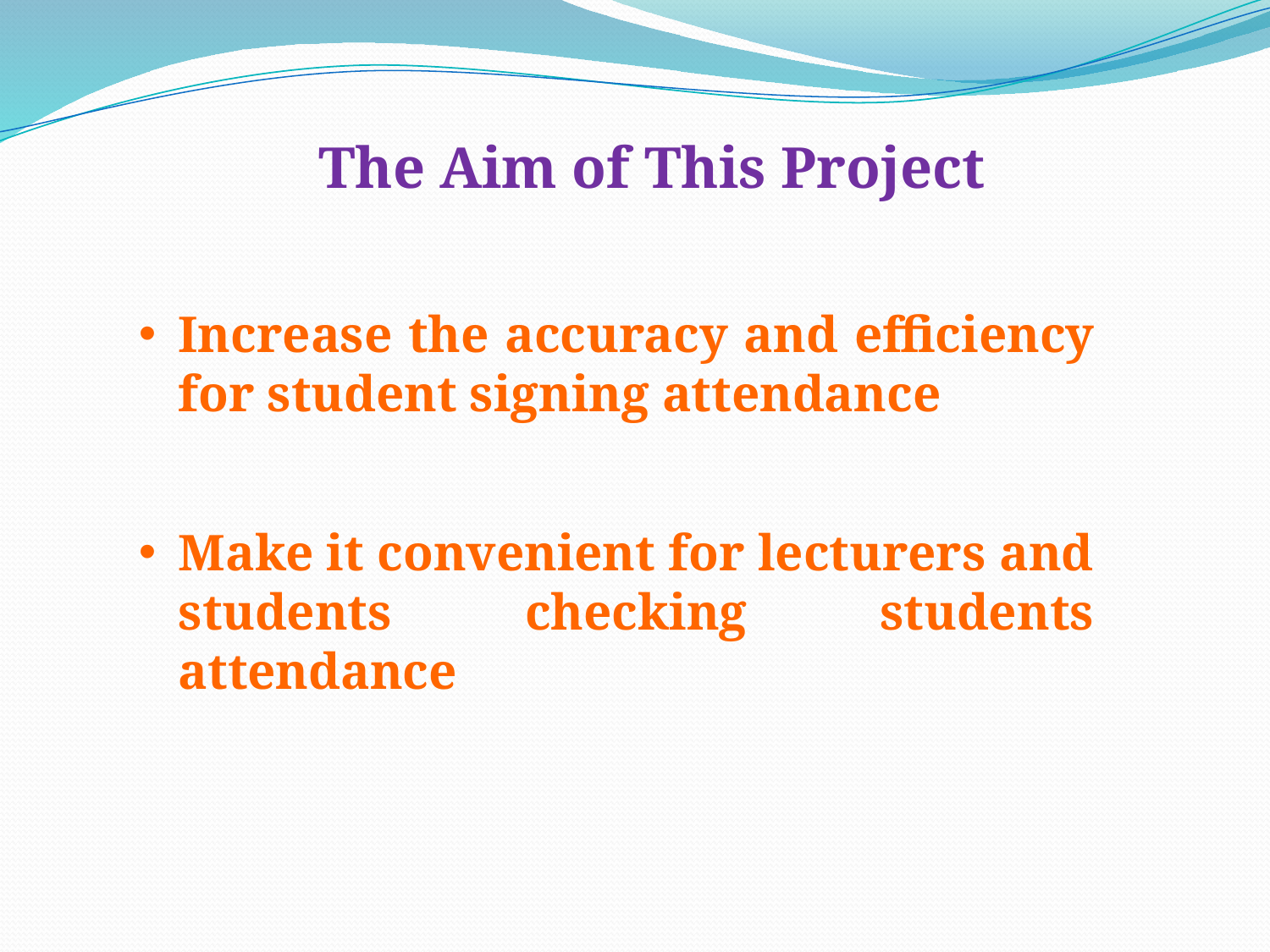

The Aim of This Project
Increase the accuracy and efficiency for student signing attendance
Make it convenient for lecturers and students checking students attendance